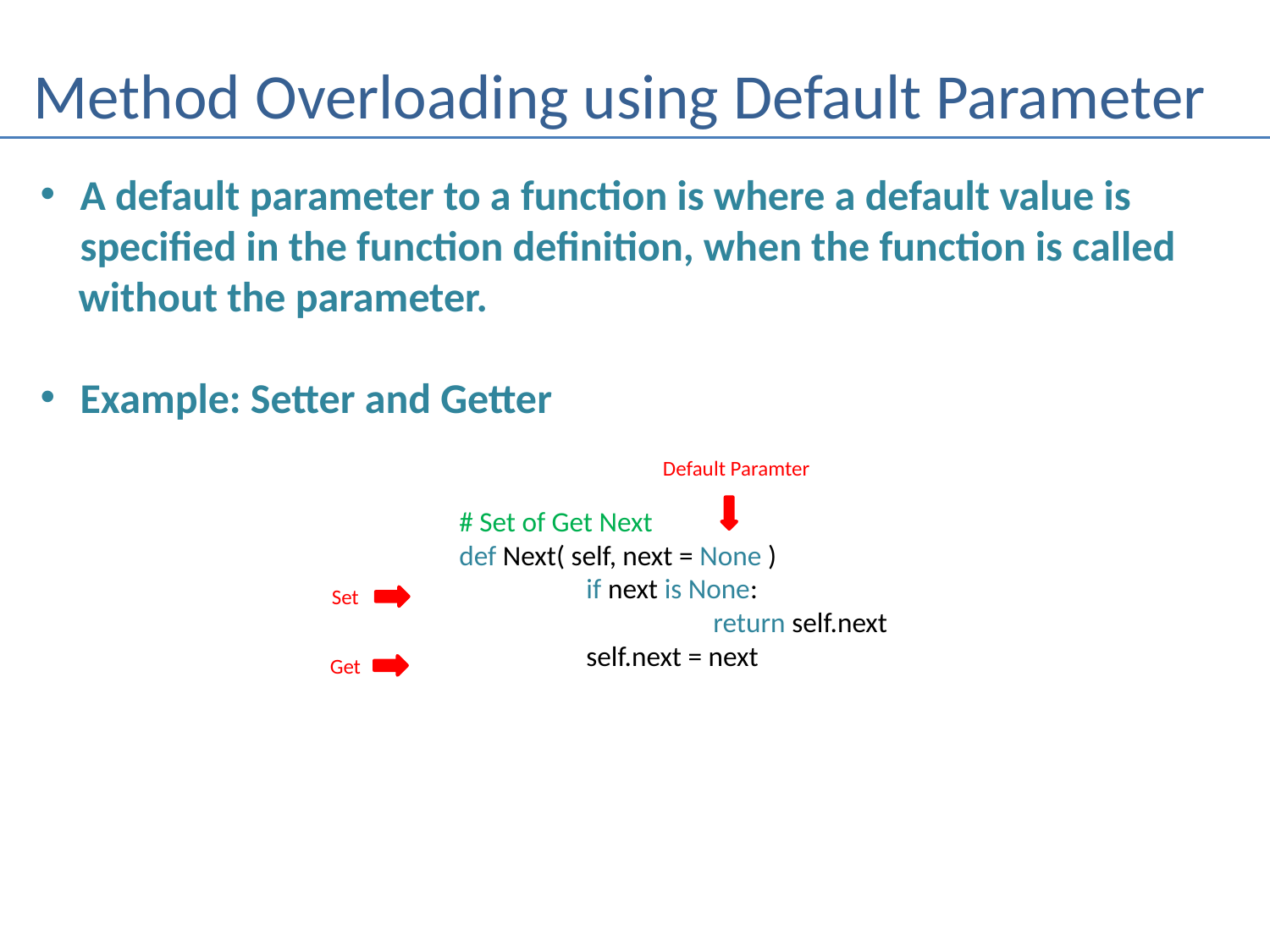

# Method Overloading using Default Parameter
A default parameter to a function is where a default value is
specified in the function definition, when the function is called
    without the parameter.

Example: Setter and Getter
Default Paramter
# Set of Get Next
def Next( self, next = None )
	if next is None:
		return self.next
	self.next = next

Set

Get